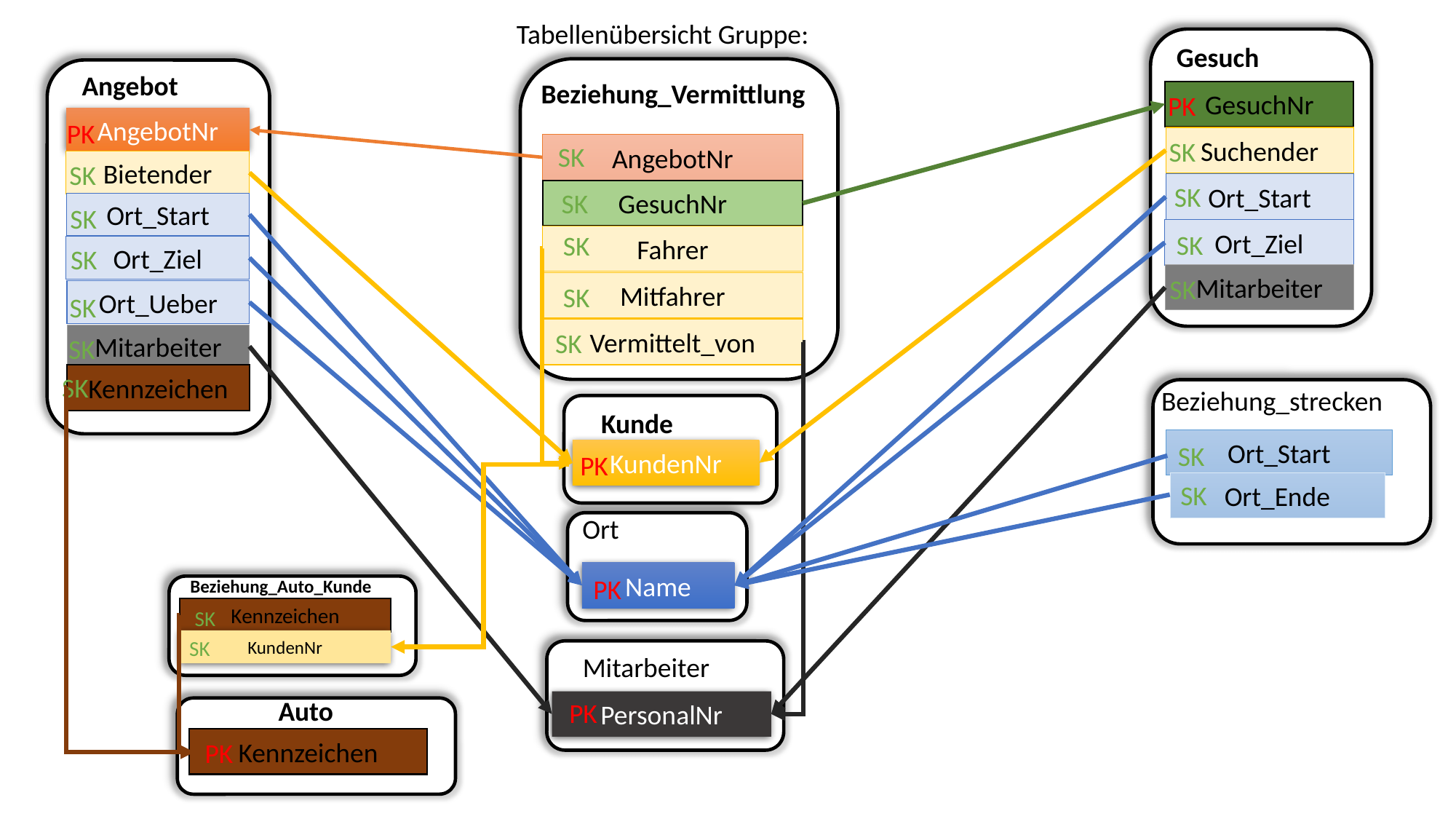

Tabellenübersicht Gruppe:

Gesuch
GesuchNr
PK
Suchender
SK
Ort_Start
SK
Ort_Ziel
SK
Mitarbeiter
SK

Beziehung_Vermittlung
SK
AngebotNr
GesuchNr
SK
SK
Fahrer
Mitfahrer
SK
Vermittelt_von
SK

Angebot
AngebotNr
PK
Bietender
SK
Ort_Start
SK
Ort_Ziel
SK
Ort_Ueber
SK
Mitarbeiter
SK
Kennzeichen
SK
Beziehung_strecken

Ort_Start
SK

KundenNr
PK

Kunde
Ort_Ende
SK
Ort

Name
PK
Beziehung_Auto_Kunde

Kennzeichen
SK
SK
KundenNr

Mitarbeiter
PK
PersonalNr
Auto

Kennzeichen
PK